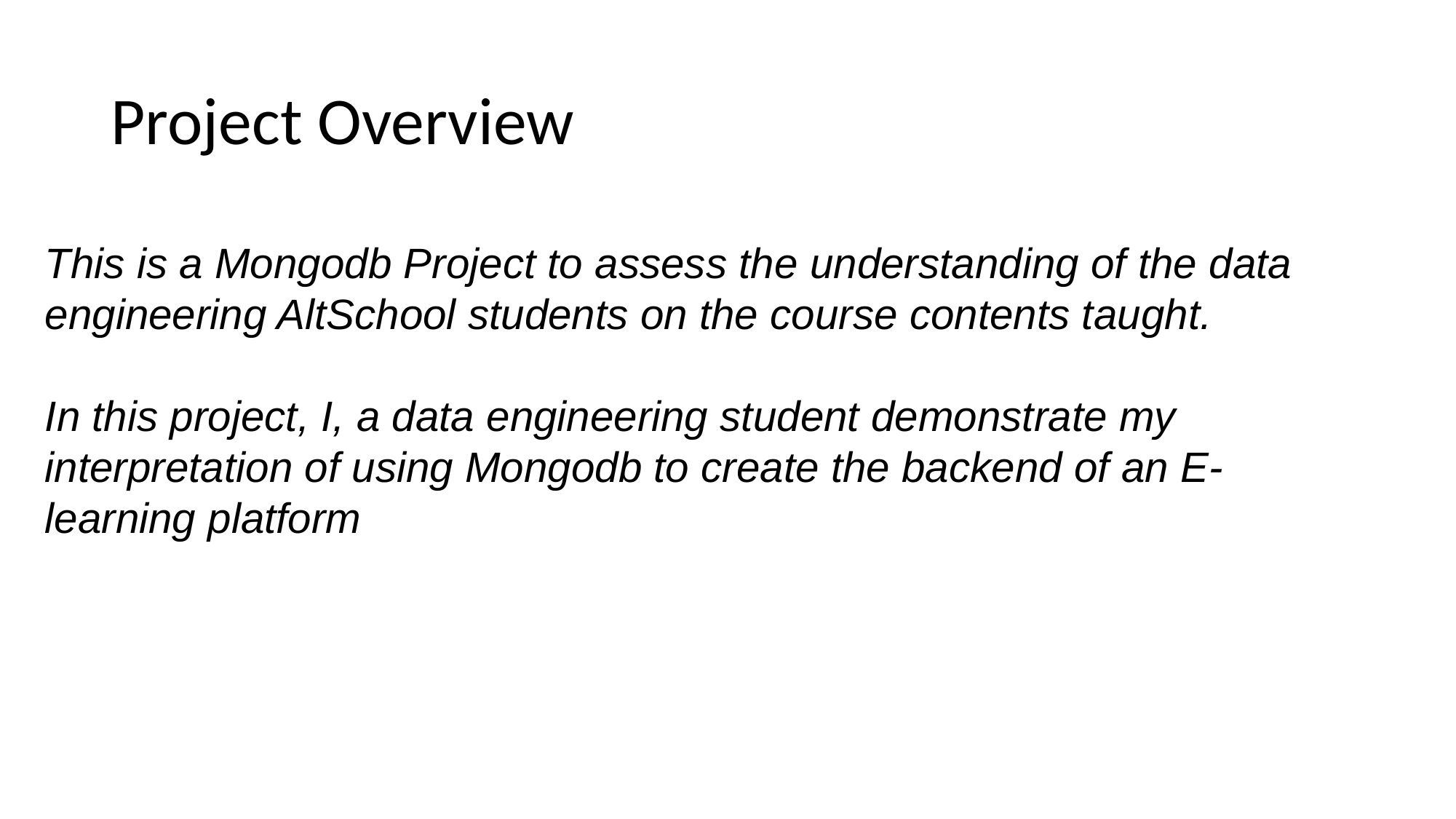

# Project Overview
This is a Mongodb Project to assess the understanding of the data engineering AltSchool students on the course contents taught.

In this project, I, a data engineering student demonstrate my interpretation of using Mongodb to create the backend of an E-learning platform